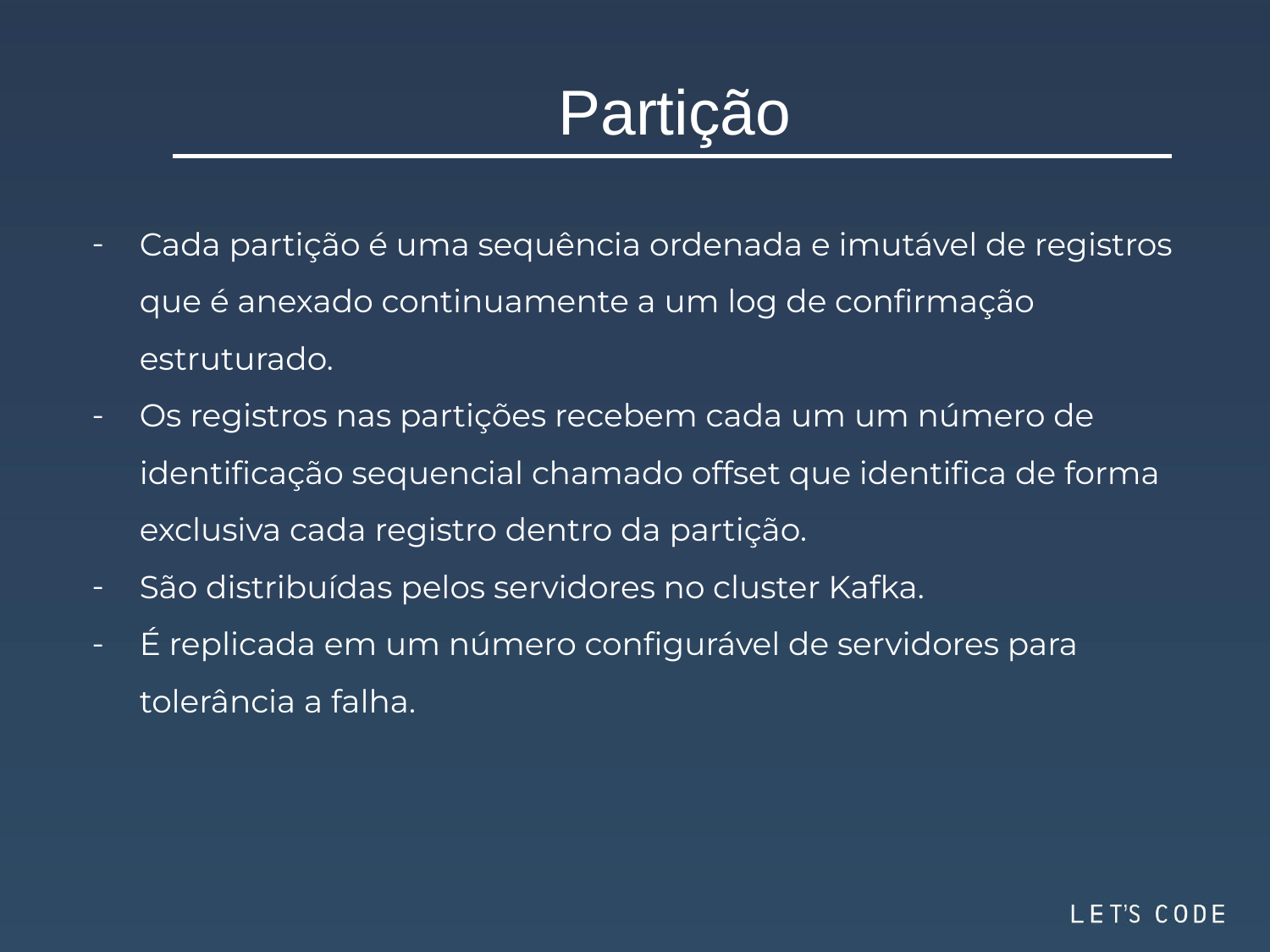

Partição
Cada partição é uma sequência ordenada e imutável de registros que é anexado continuamente a um log de confirmação estruturado.
Os registros nas partições recebem cada um um número de identificação sequencial chamado offset que identifica de forma exclusiva cada registro dentro da partição.
São distribuídas pelos servidores no cluster Kafka.
É replicada em um número configurável de servidores para tolerância a falha.